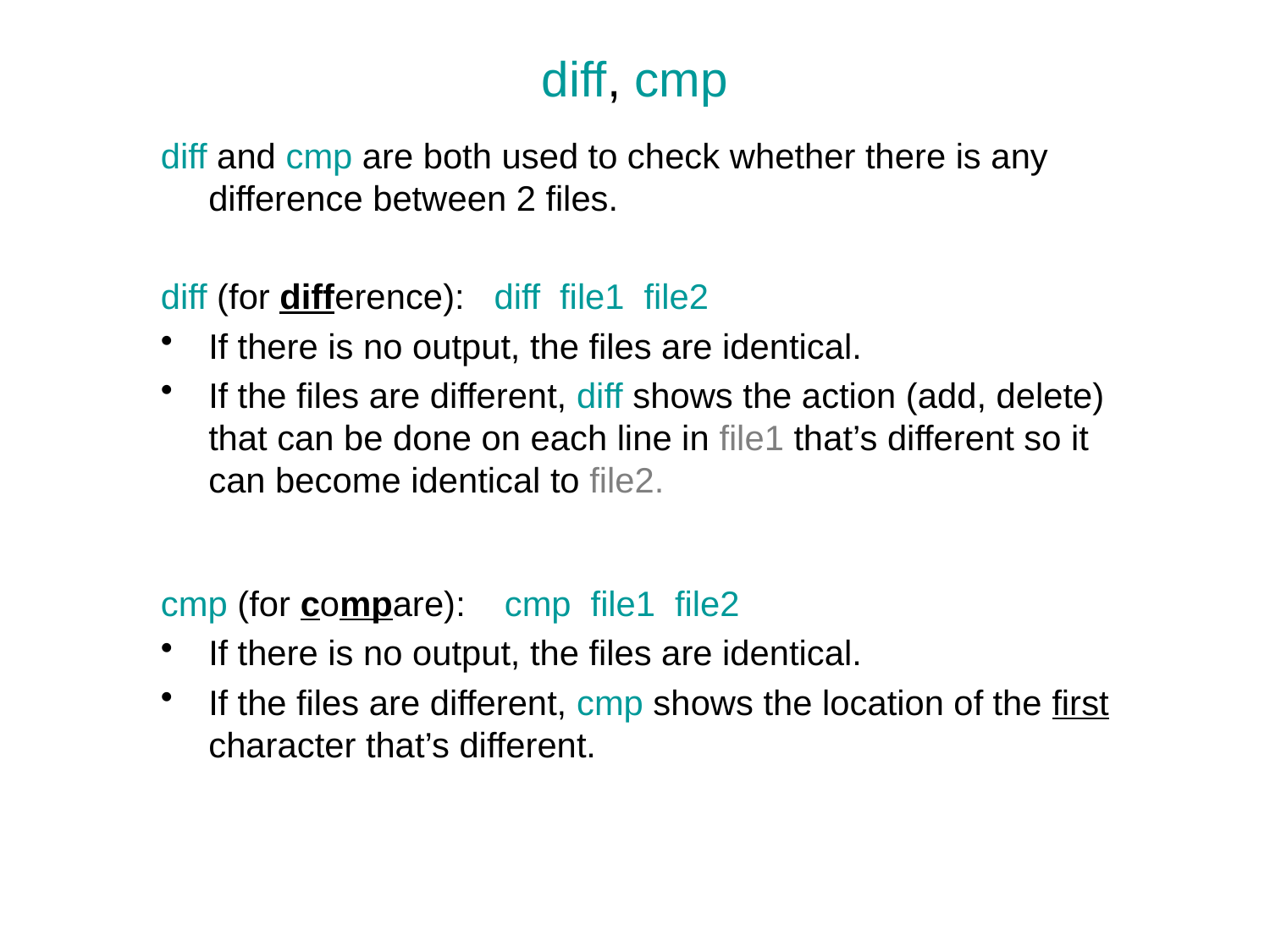

# diff, cmp
diff and cmp are both used to check whether there is any difference between 2 files.

diff (for difference):   diff  file1  file2
If there is no output, the files are identical.
If the files are different, diff shows the action (add, delete) that can be done on each line in file1 that’s different so it can become identical to file2.

cmp (for compare):    cmp  file1  file2
If there is no output, the files are identical.
If the files are different, cmp shows the location of the first character that’s different.